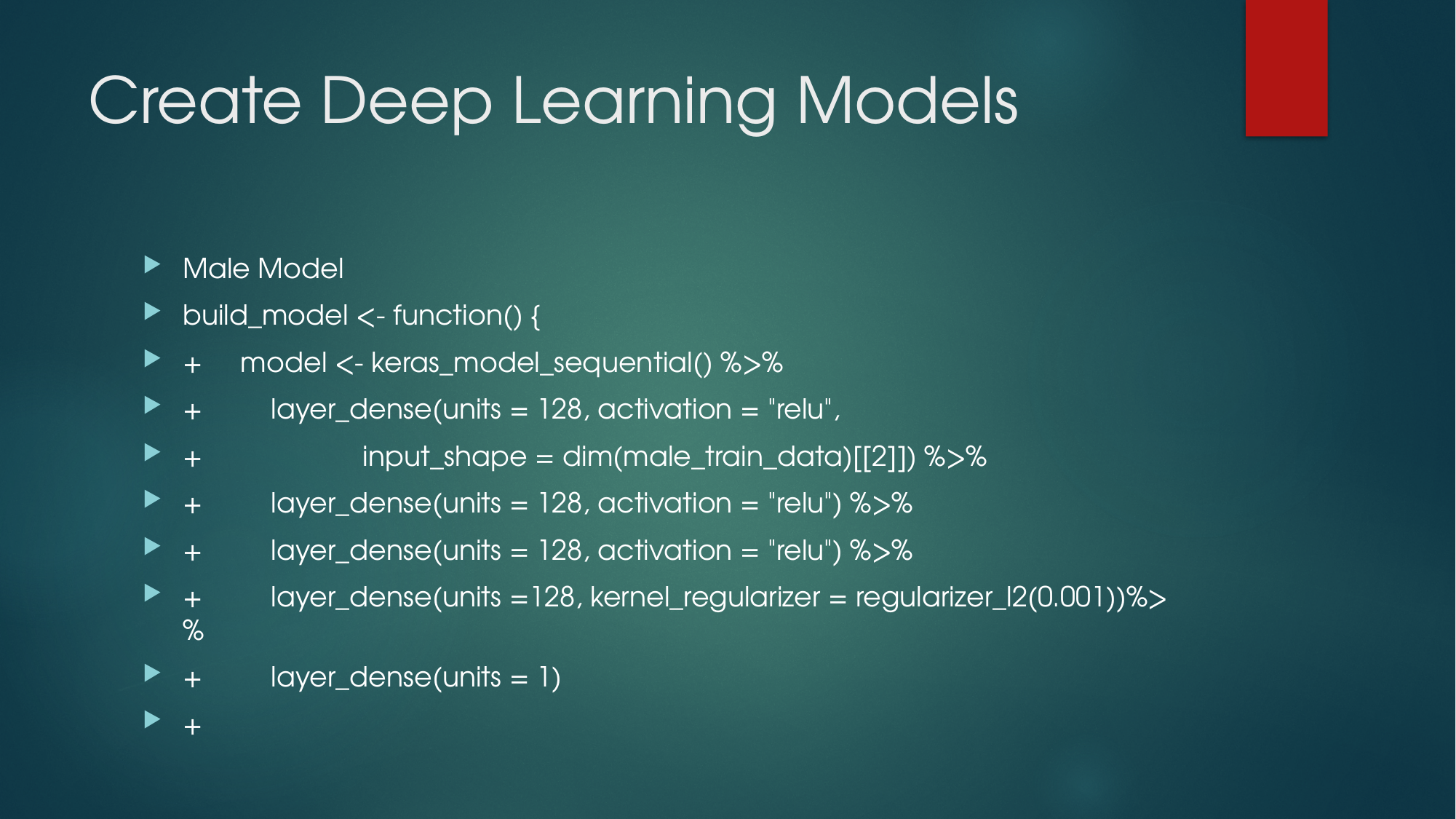

# Create Deep Learning Models
Male Model
build_model <- function() {
+     model <- keras_model_sequential() %>%
+         layer_dense(units = 128, activation = "relu",
+                     input_shape = dim(male_train_data)[[2]]) %>%
+         layer_dense(units = 128, activation = "relu") %>%
+         layer_dense(units = 128, activation = "relu") %>%
+         layer_dense(units =128, kernel_regularizer = regularizer_l2(0.001))%>%
+         layer_dense(units = 1)
+